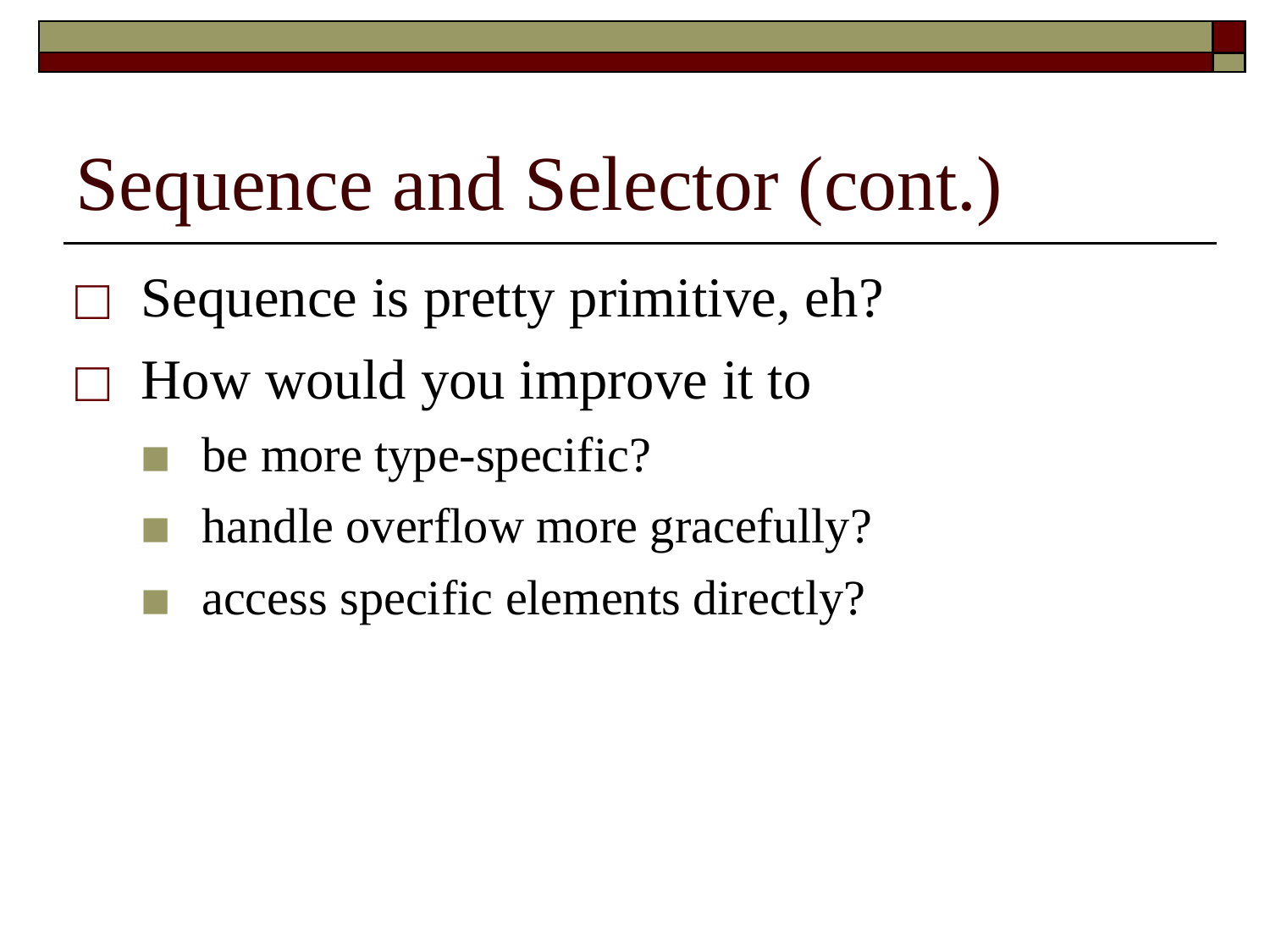

# Sequence and Selector (cont.)
Sequence is pretty primitive, eh?
How would you improve it to
be more type-specific?
handle overflow more gracefully?
access specific elements directly?